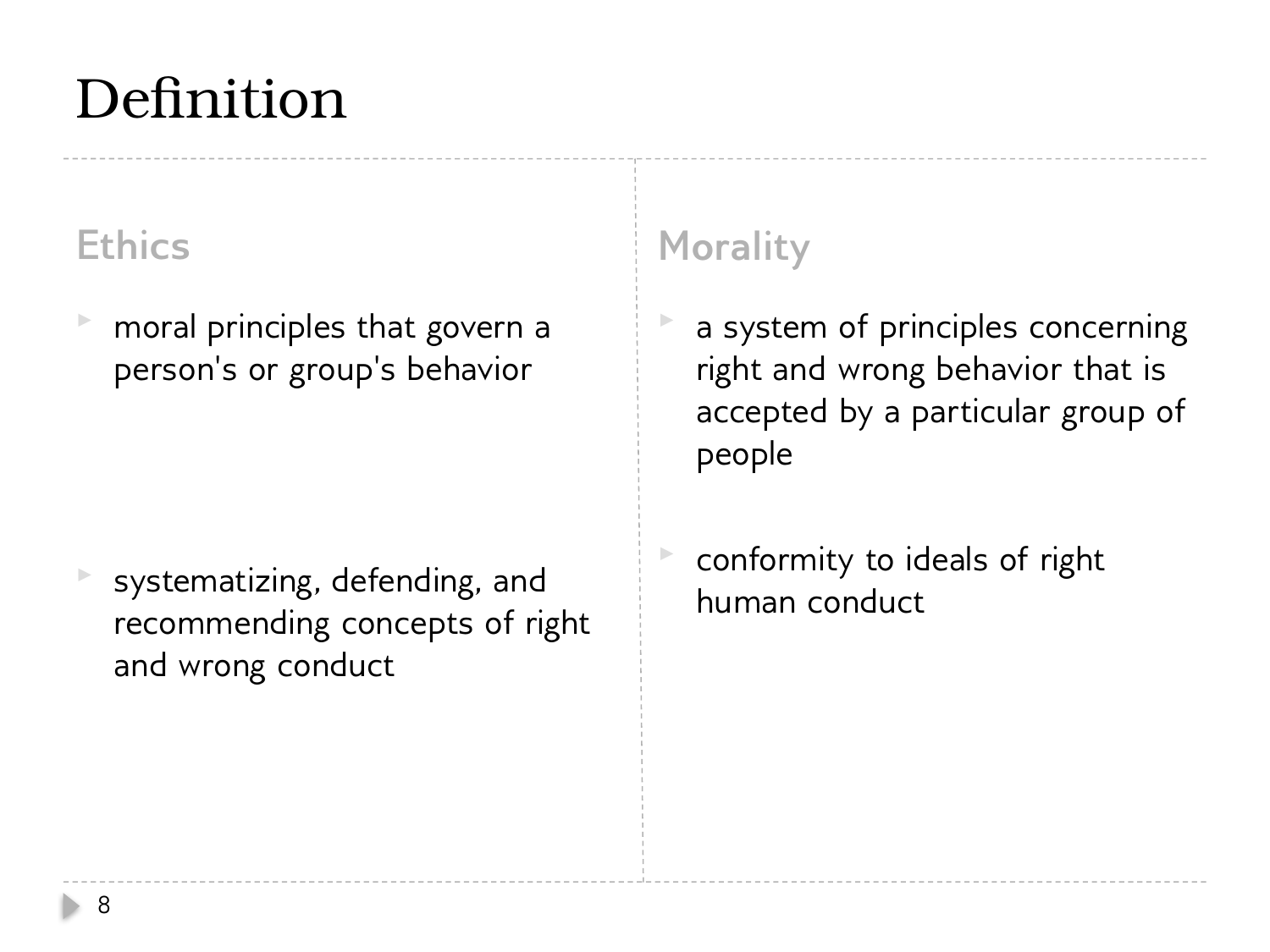

# Definition
Ethics
Morality
moral principles that govern a person's or group's behavior

systematizing, defending, and recommending concepts of right and wrong conduct

a system of principles concerning right and wrong behavior that is accepted by a particular group of people

conformity to ideals of right human conduct

8